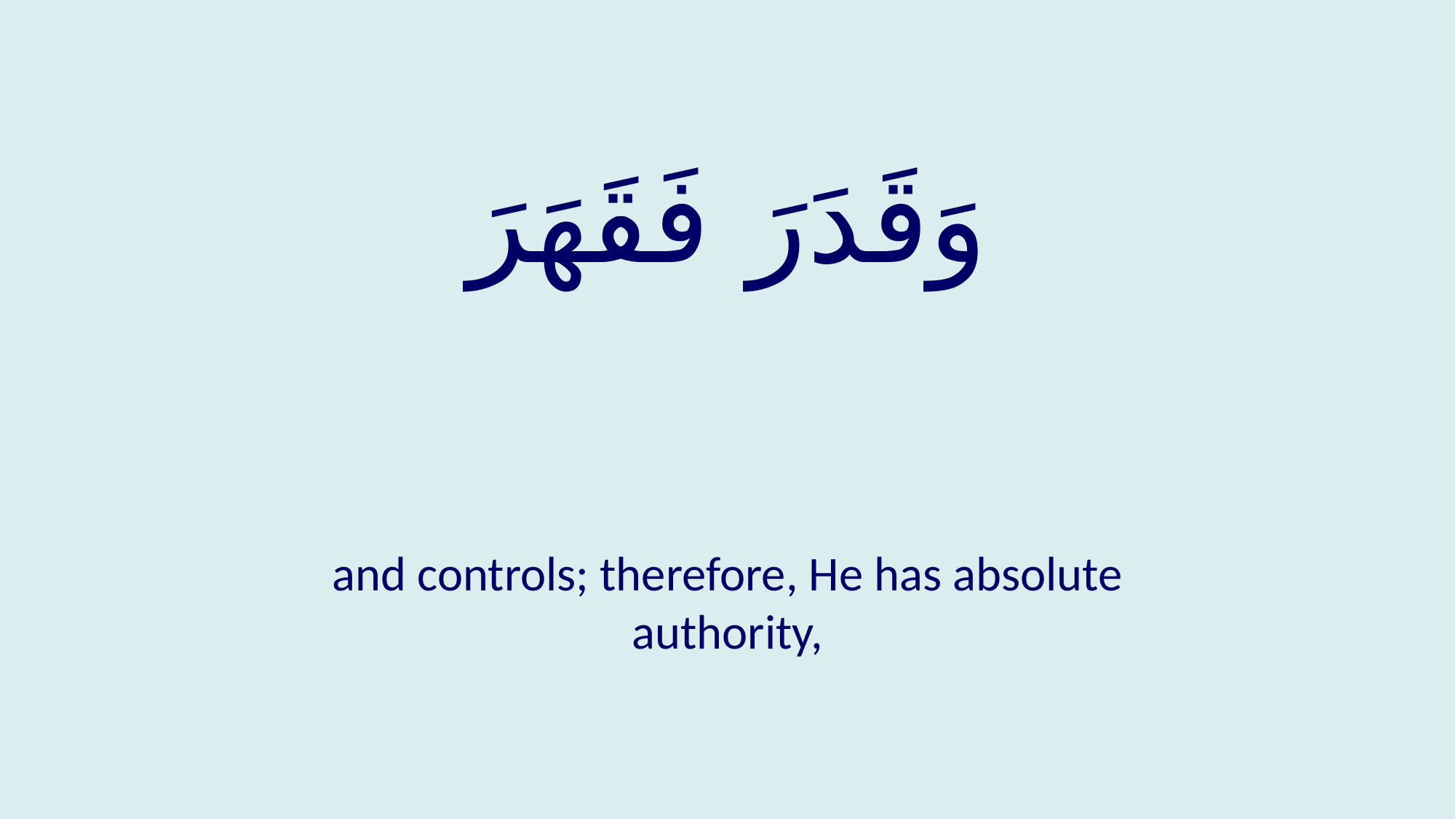

# وَقَدَرَ فَقَهَرَ
and controls; therefore, He has absolute authority,